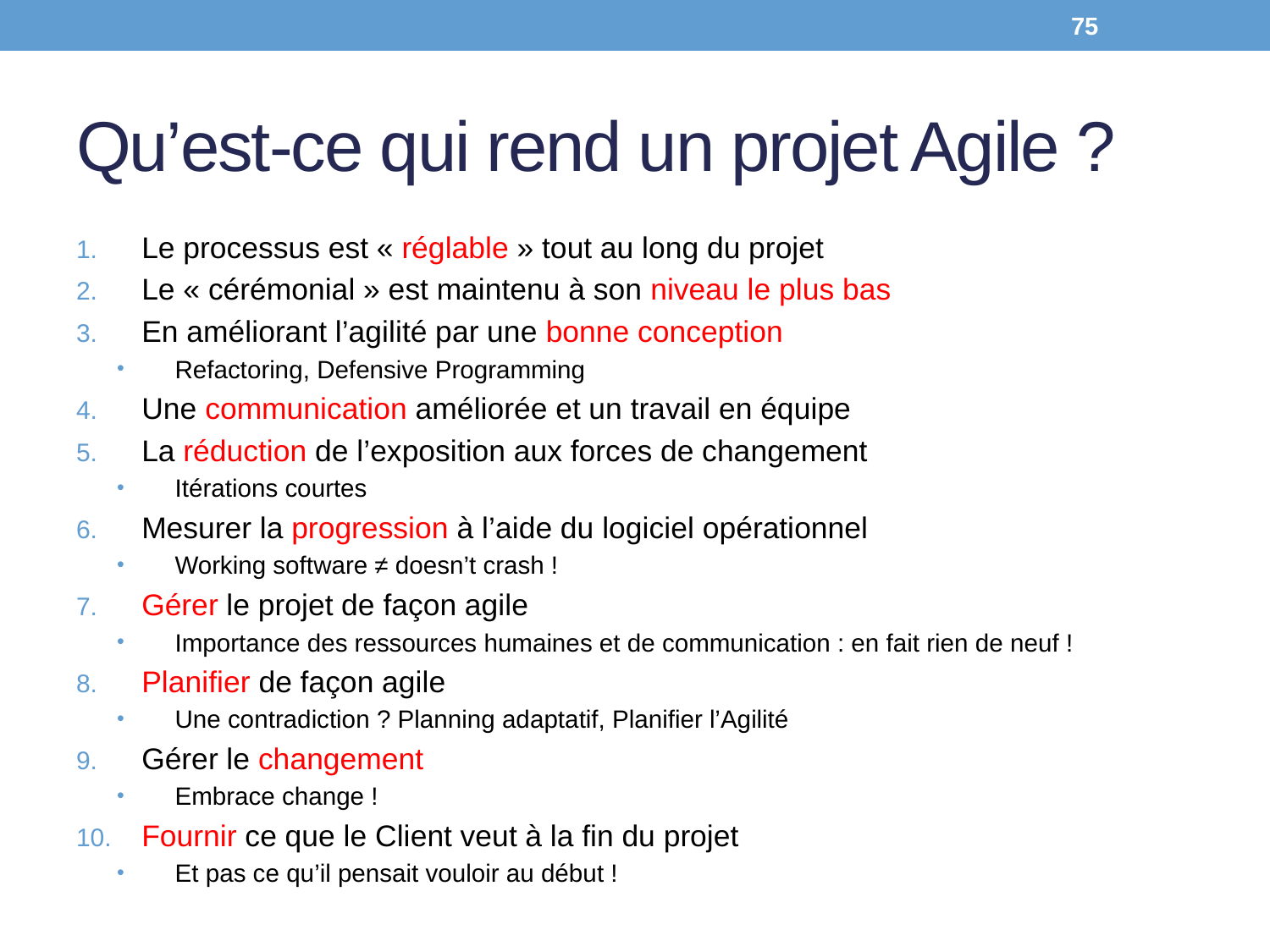

75
# Qu’est-ce qui rend un projet Agile ?
Le processus est « réglable » tout au long du projet
Le « cérémonial » est maintenu à son niveau le plus bas
En améliorant l’agilité par une bonne conception
Refactoring, Defensive Programming
Une communication améliorée et un travail en équipe
La réduction de l’exposition aux forces de changement
Itérations courtes
Mesurer la progression à l’aide du logiciel opérationnel
Working software ≠ doesn’t crash !
Gérer le projet de façon agile
Importance des ressources humaines et de communication : en fait rien de neuf !
Planifier de façon agile
Une contradiction ? Planning adaptatif, Planifier l’Agilité
Gérer le changement
Embrace change !
Fournir ce que le Client veut à la fin du projet
Et pas ce qu’il pensait vouloir au début !